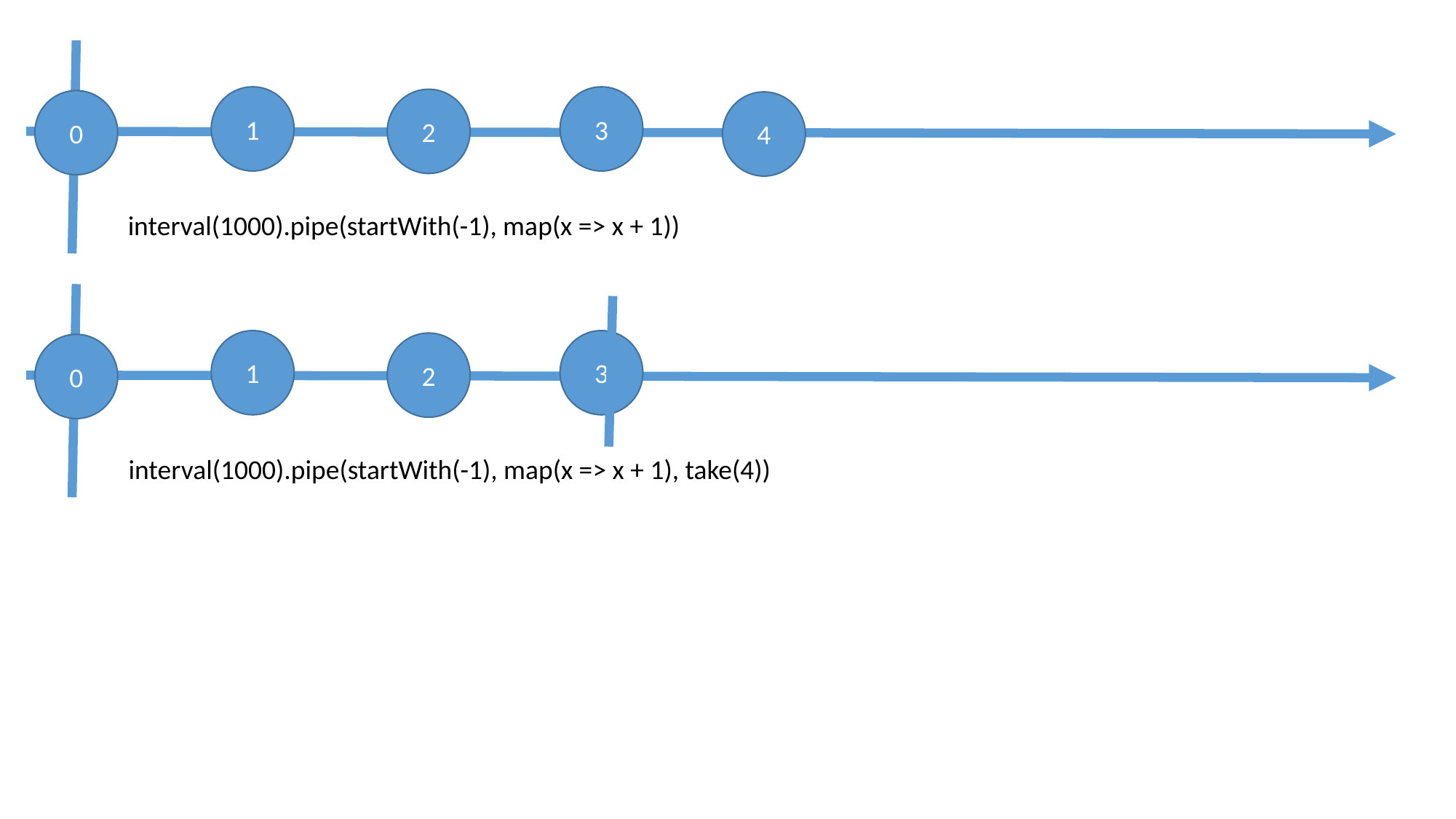

1
3
2
0
4
interval(1000).pipe(startWith(-1), map(x => x + 1))
1
3
2
0
interval(1000).pipe(startWith(-1), map(x => x + 1), take(4))